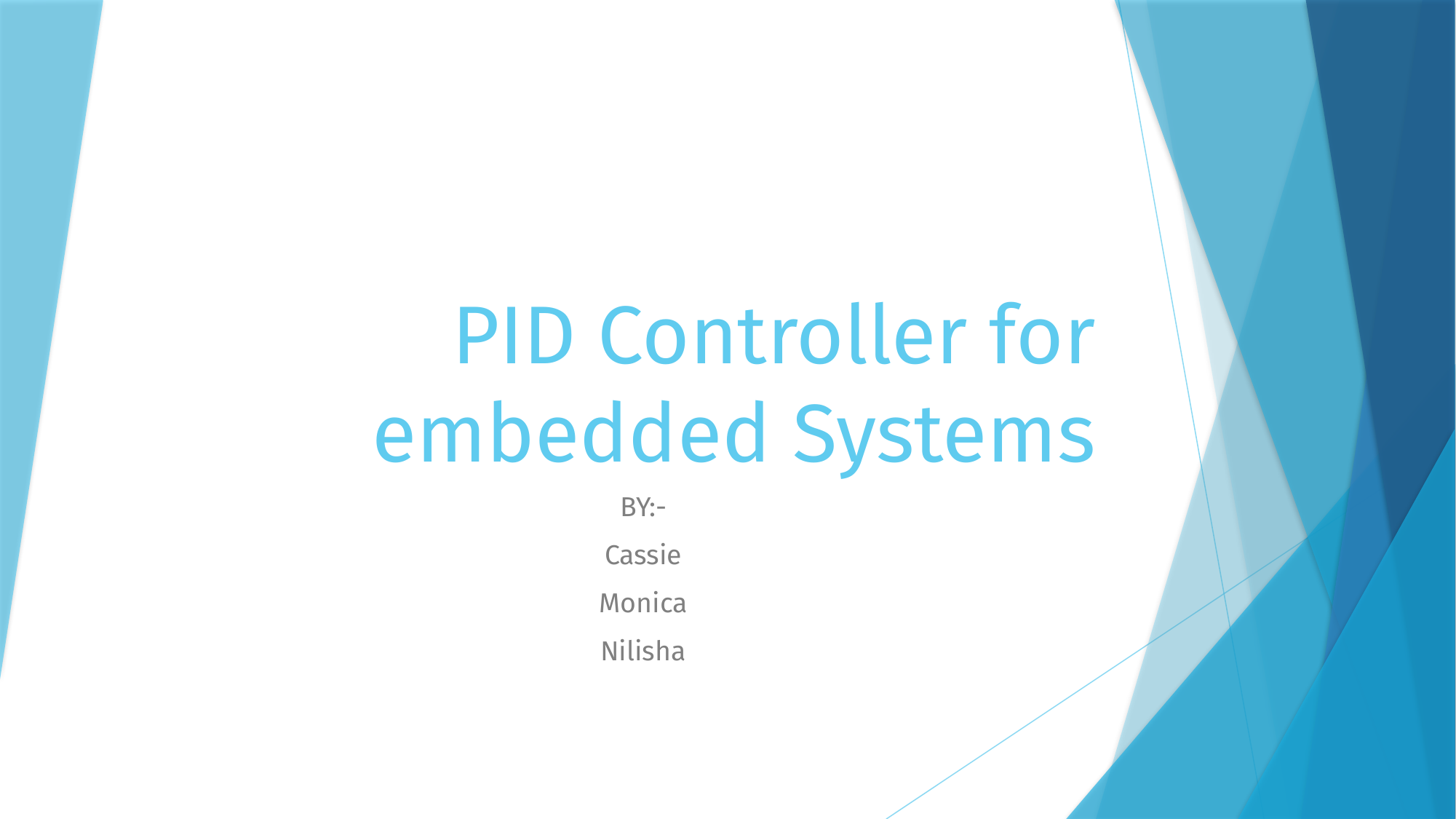

# PID Controller for embedded Systems
BY:-
Cassie
Monica
Nilisha